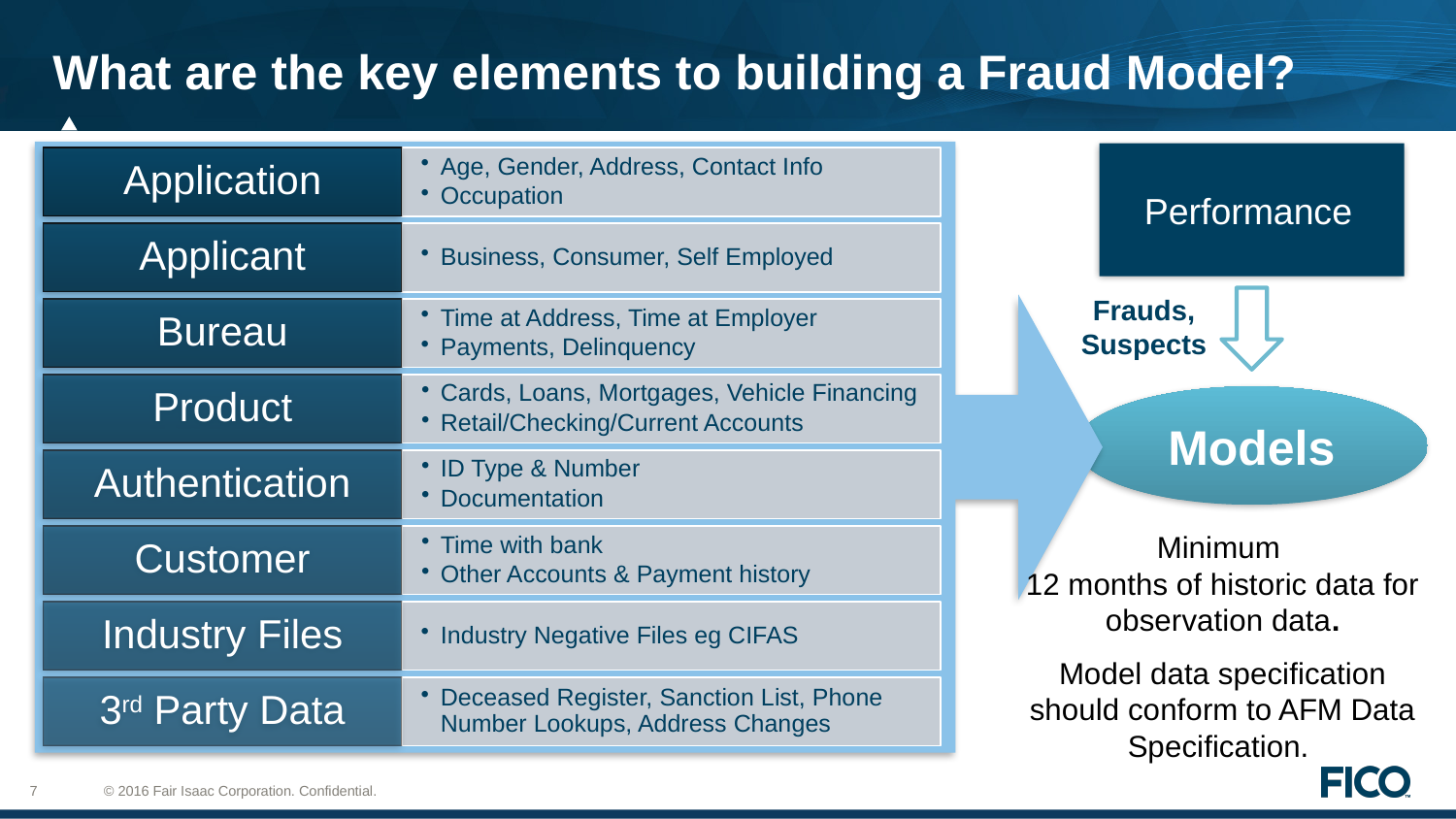

# What are the key elements to building a Fraud Model?

Performance
Age, Gender, Address, Contact Info
Occupation
Application
Business, Consumer, Self Employed
Applicant
Time at Address, Time at Employer
Payments, Delinquency
Bureau
Cards, Loans, Mortgages, Vehicle Financing
Retail/Checking/Current Accounts
Product
ID Type & Number
Documentation
Authentication
Time with bank
Other Accounts & Payment history
Customer
Industry Negative Files eg CIFAS
Industry Files
Deceased Register, Sanction List, Phone Number Lookups, Address Changes
3rd Party Data
Frauds,
Suspects

Models
Minimum
12 months of historic data for observation data.
Model data specification should conform to AFM Data Specification.